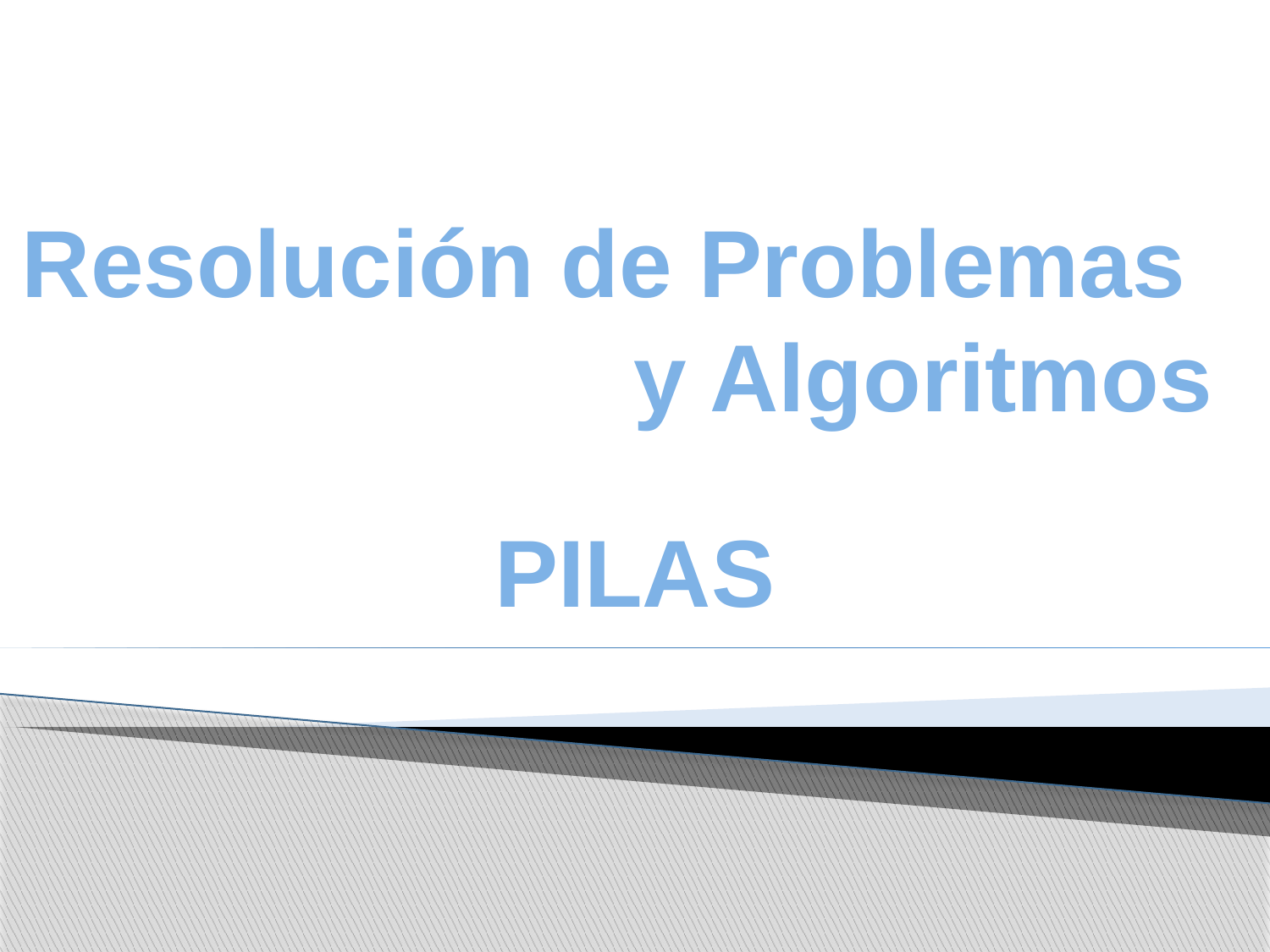

# Resolución de Problemas y Algoritmos
PILAS